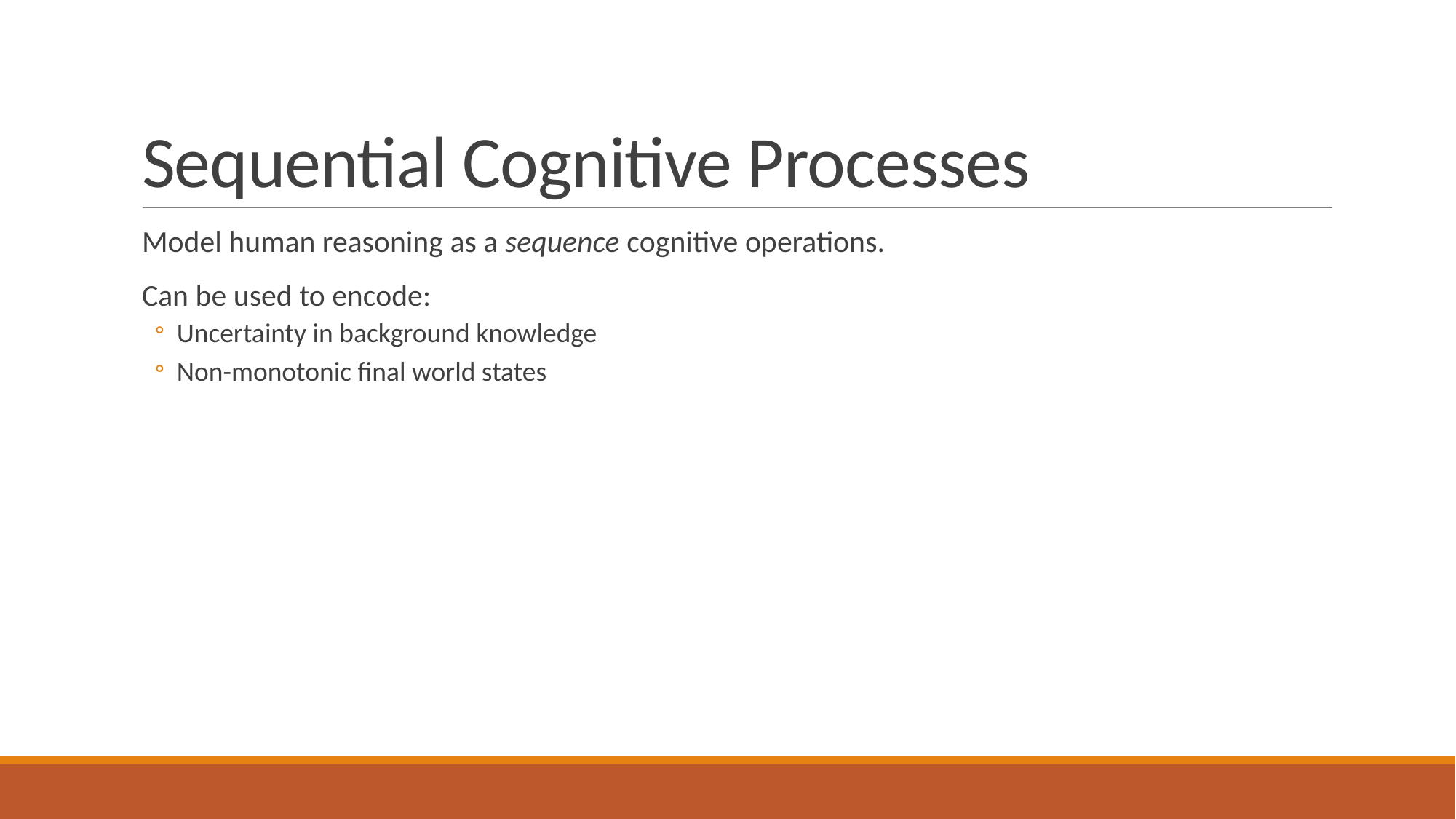

# Sequential Cognitive Processes
Model human reasoning as a sequence cognitive operations.
Can be used to encode:
Uncertainty in background knowledge
Non-monotonic final world states